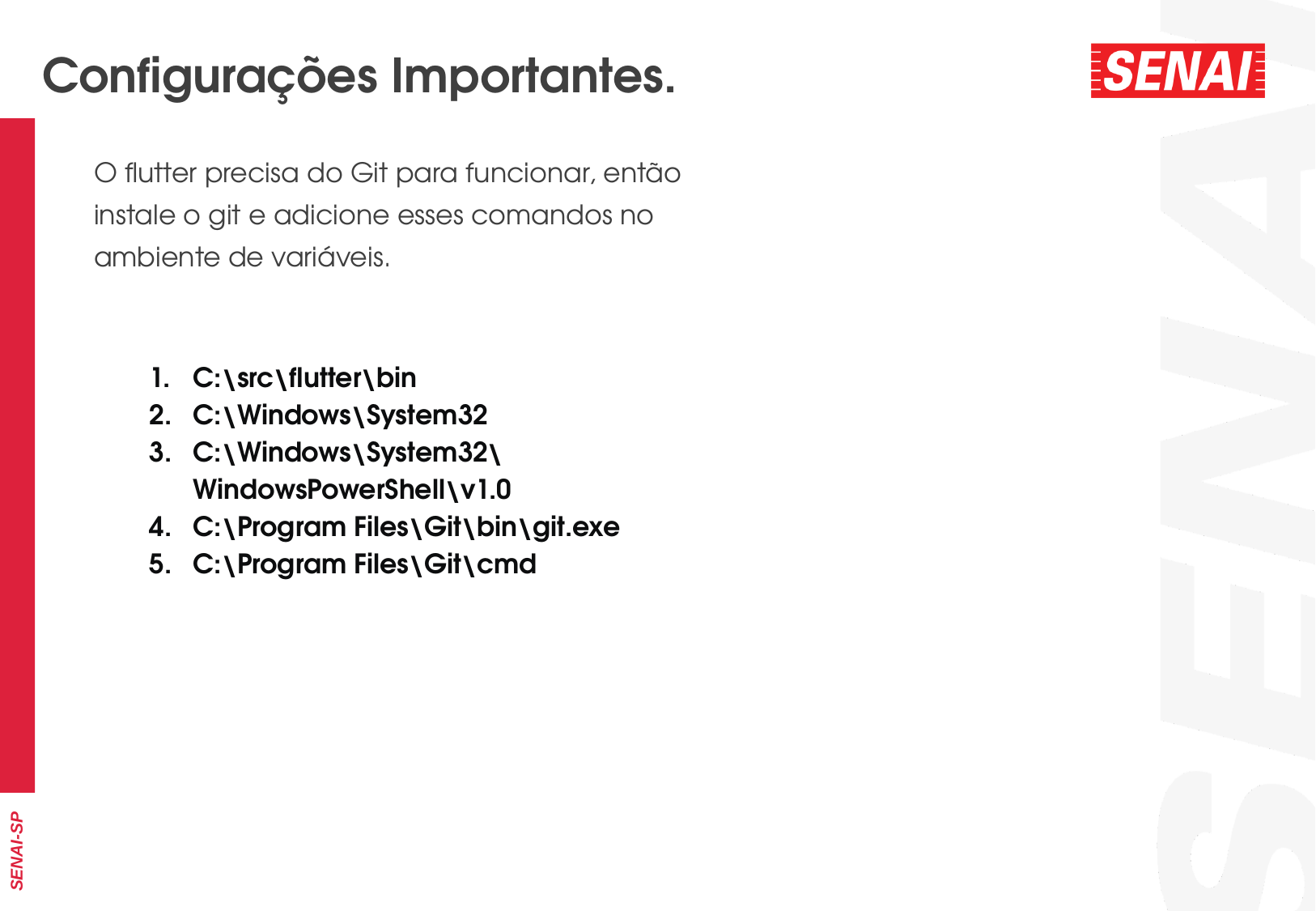

Configurações Importantes.
O flutter precisa do Git para funcionar, então instale o git e adicione esses comandos no ambiente de variáveis.

C:\src\flutter\bin
C:\Windows\System32
C:\Windows\System32\WindowsPowerShell\v1.0
C:\Program Files\Git\bin\git.exe
C:\Program Files\Git\cmd